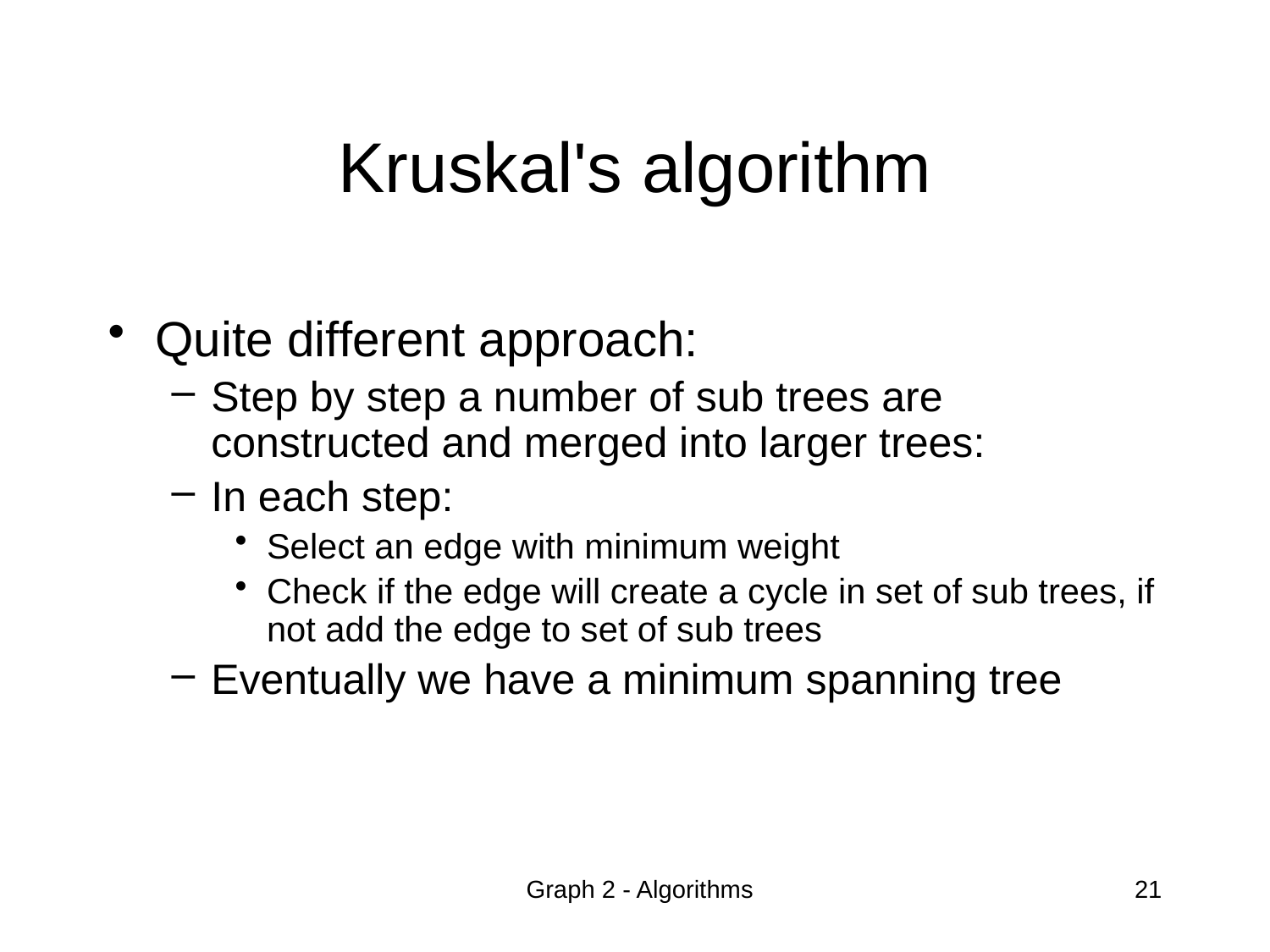

# Kruskal's algorithm
Quite different approach:
Step by step a number of sub trees are constructed and merged into larger trees:
In each step:
Select an edge with minimum weight
Check if the edge will create a cycle in set of sub trees, if not add the edge to set of sub trees
Eventually we have a minimum spanning tree
Graph 2 - Algorithms
21